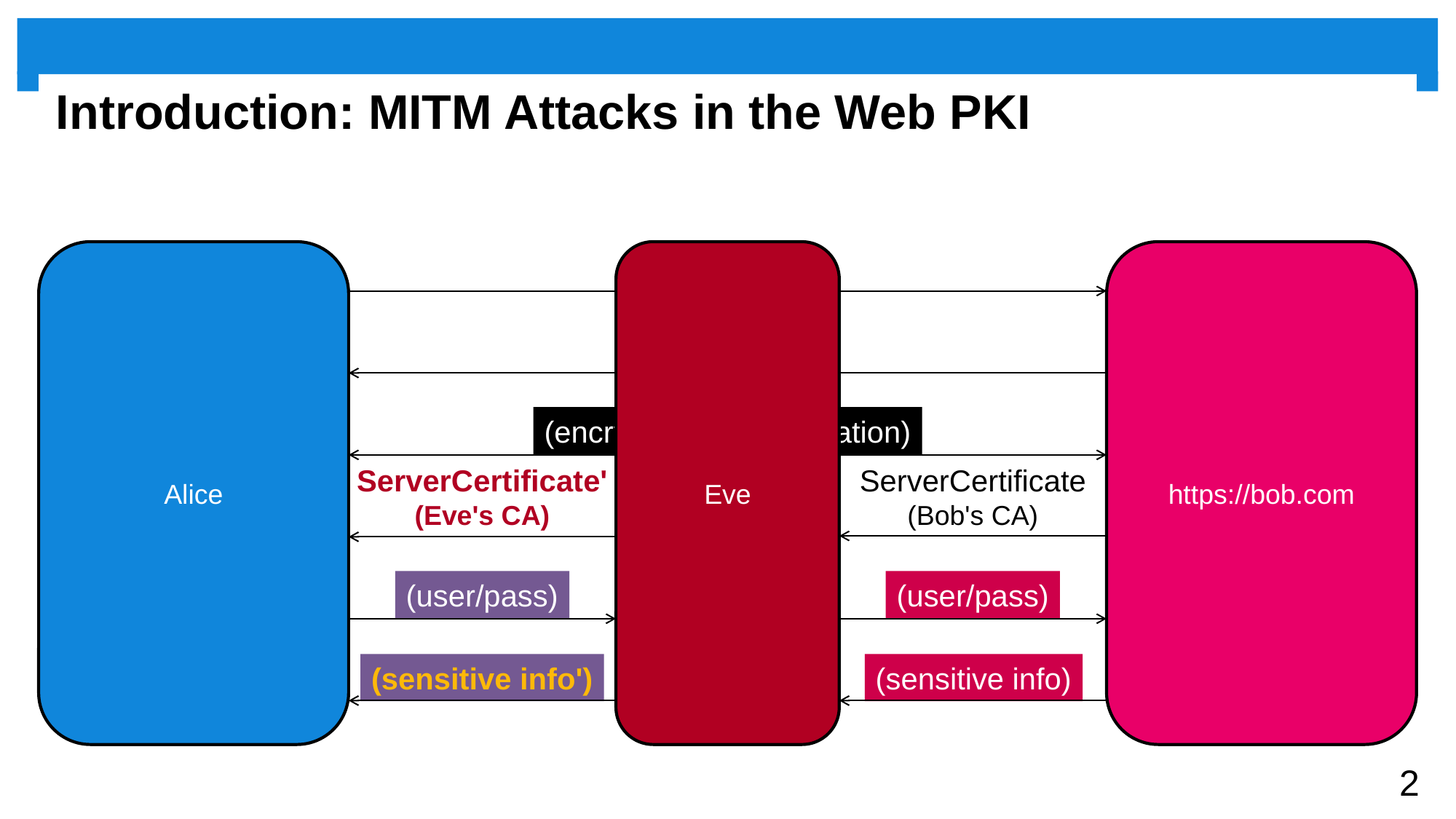

# Introduction: MITM Attacks in the Web PKI
Alice
Eve
https://bob.com
Hello
ServerCertificate
(Bob's CA)
(encrypted communication)
ServerCertificate
(Bob's CA)
ServerCertificate'
(Eve's CA)
(user/pass)
(user/pass)
(sensitive info')
(sensitive info)
2